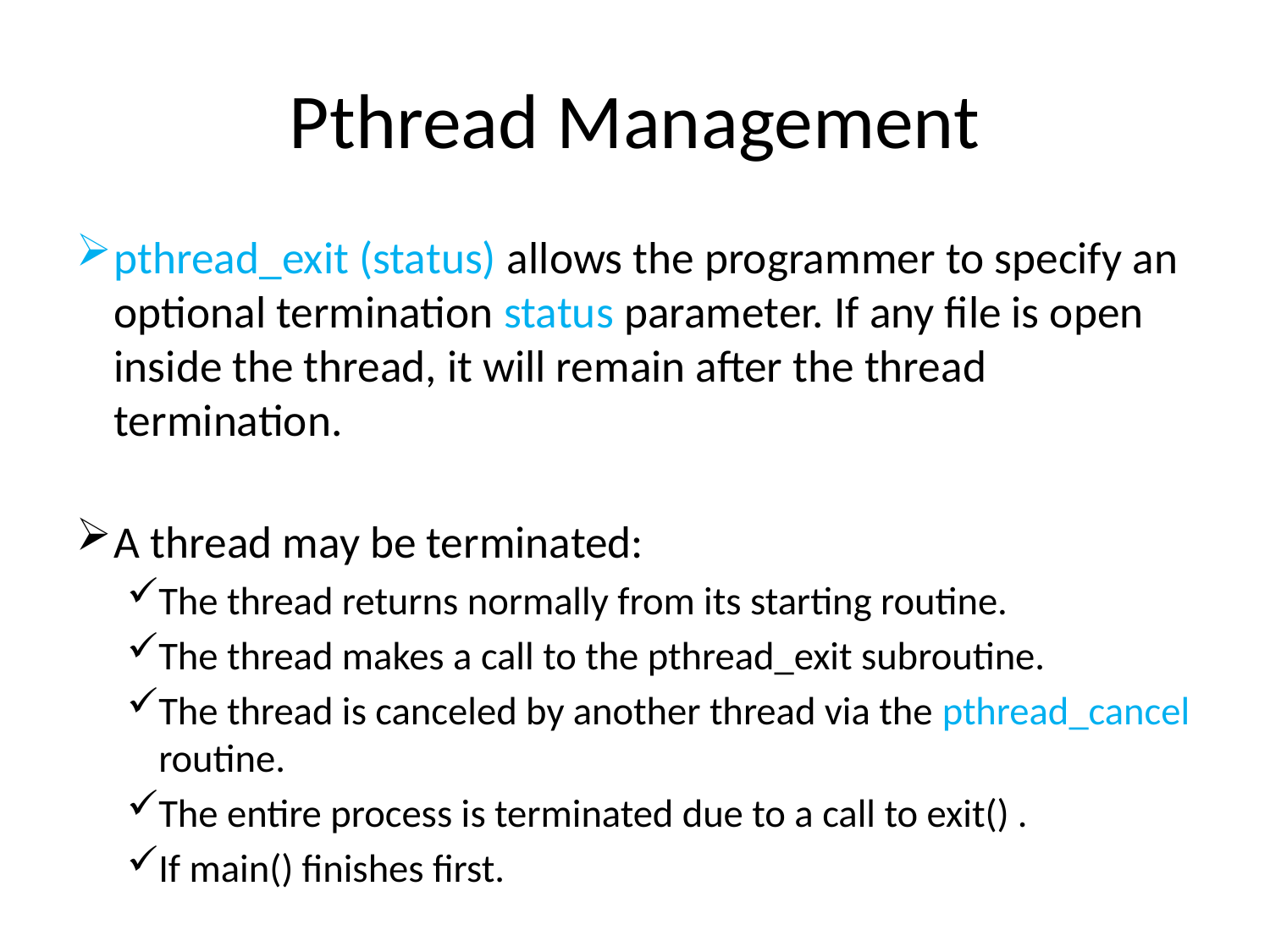

Pthread Management
pthread_exit (status) allows the programmer to specify an optional termination status parameter. If any file is open inside the thread, it will remain after the thread termination.

A thread may be terminated:
The thread returns normally from its starting routine.
The thread makes a call to the pthread_exit subroutine.
The thread is canceled by another thread via the pthread_cancel routine.
The entire process is terminated due to a call to exit() .
If main() finishes first.